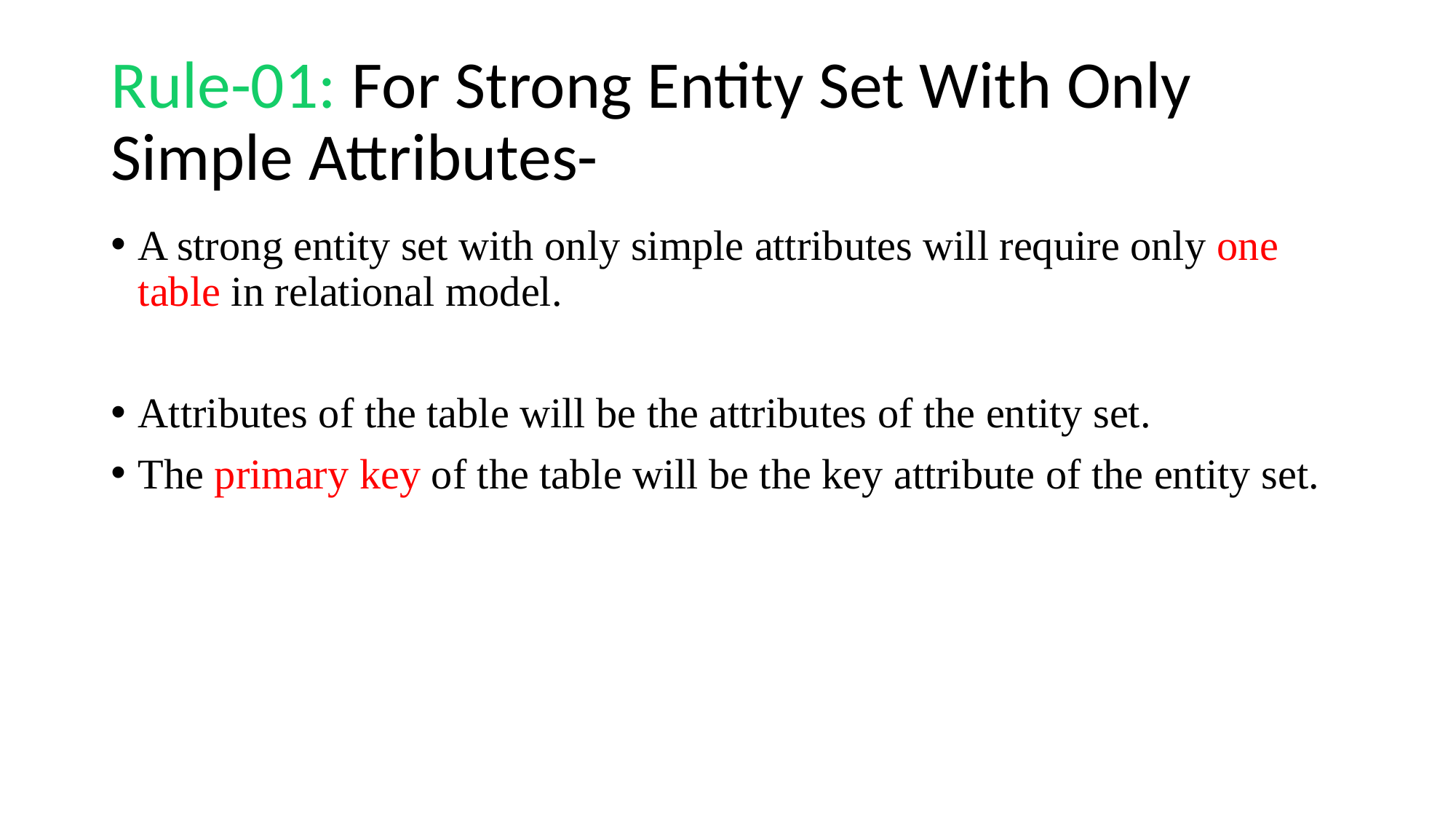

# Rule-01: For Strong Entity Set With Only Simple Attributes-
A strong entity set with only simple attributes will require only one table in relational model.

Attributes of the table will be the attributes of the entity set.
The primary key of the table will be the key attribute of the entity set.